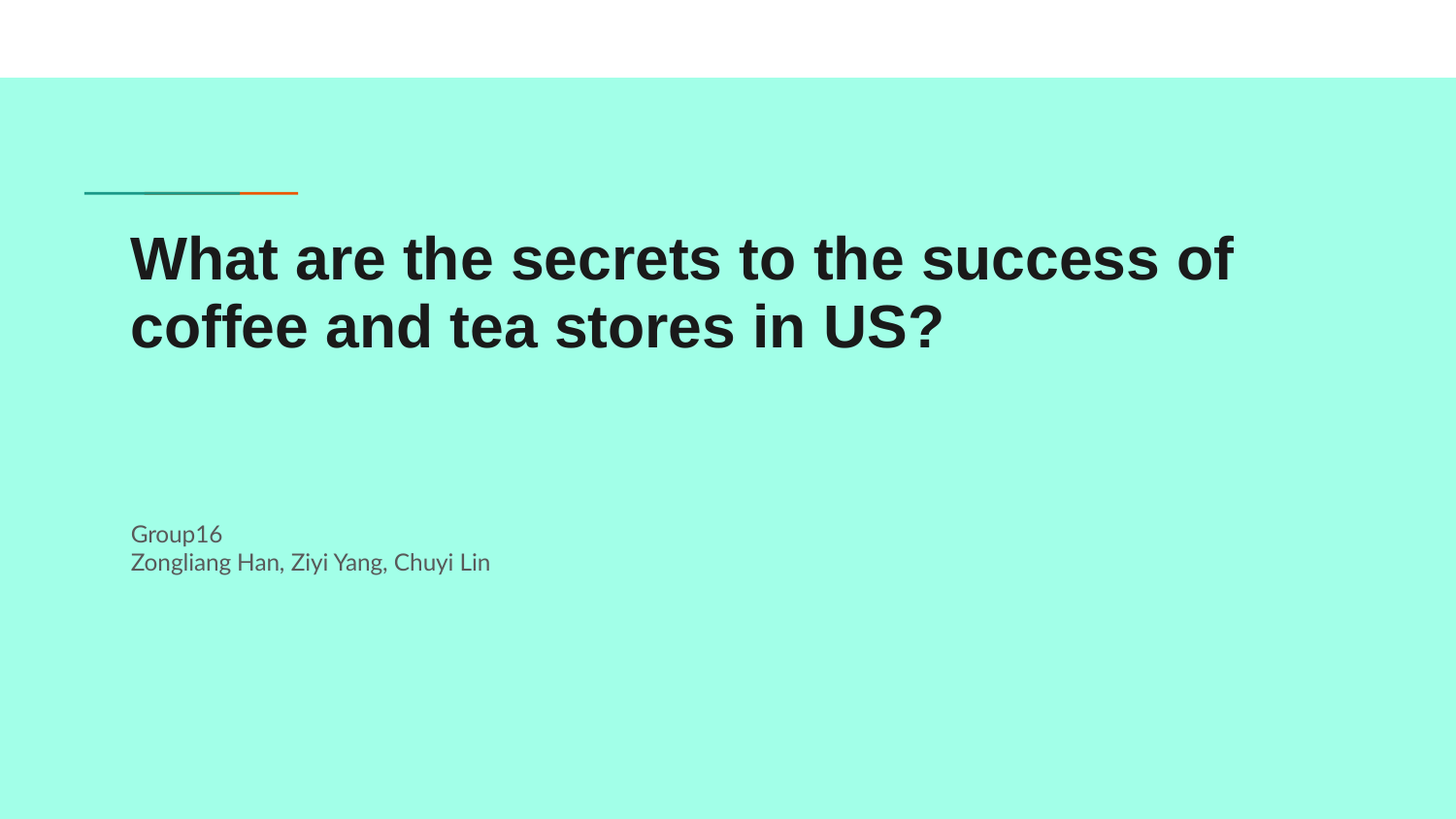

# What are the secrets to the success of coffee and tea stores in US?
Group16
Zongliang Han, Ziyi Yang, Chuyi Lin